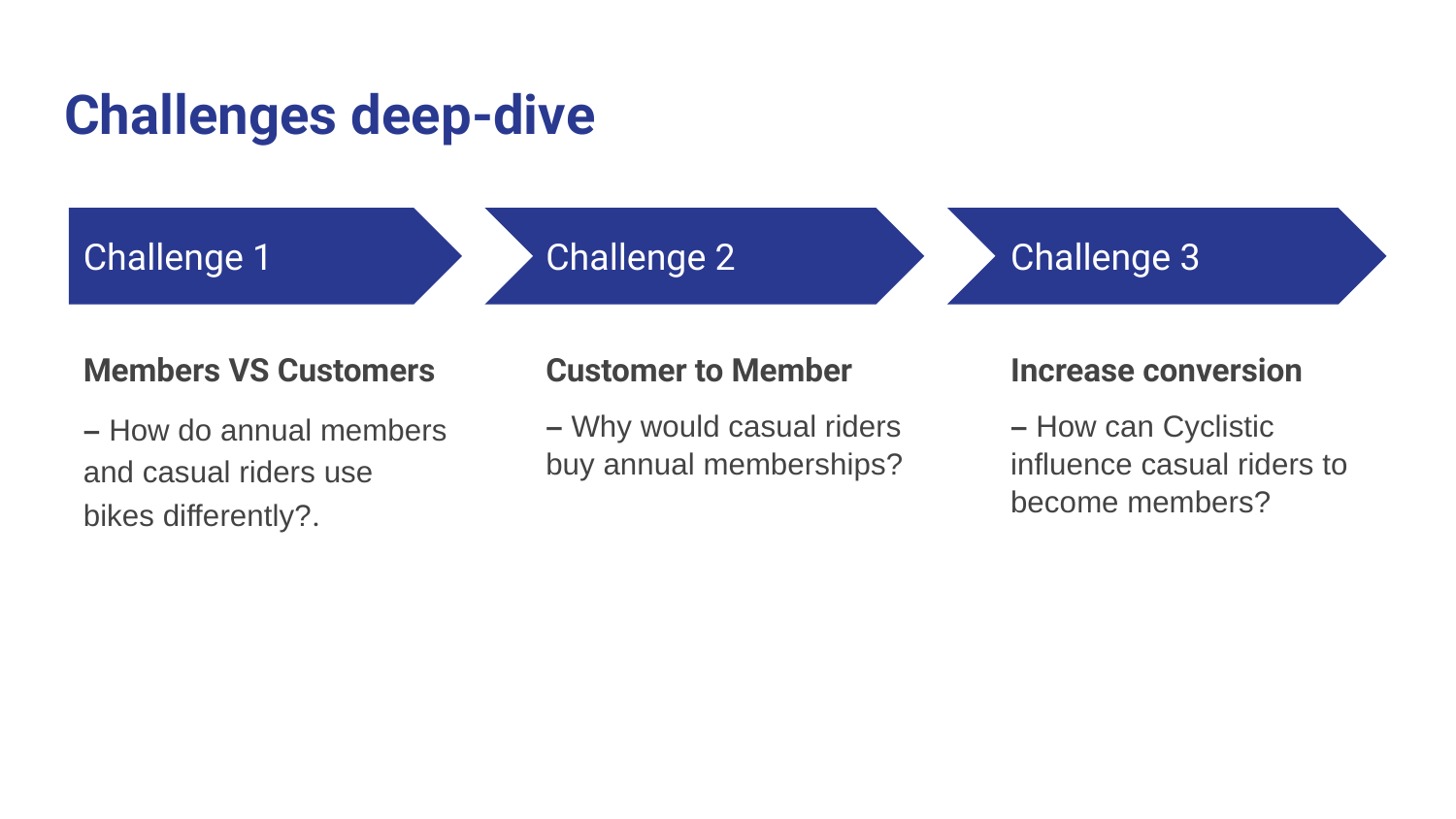

# Challenges deep-dive

Challenge 1
Challenge 2
Challenge 3
Members VS Customers
– How do annual members and casual riders use bikes differently?.
Customer to Member
– Why would casual riders buy annual memberships?
Increase conversion
– How can Cyclistic influence casual riders to become members?